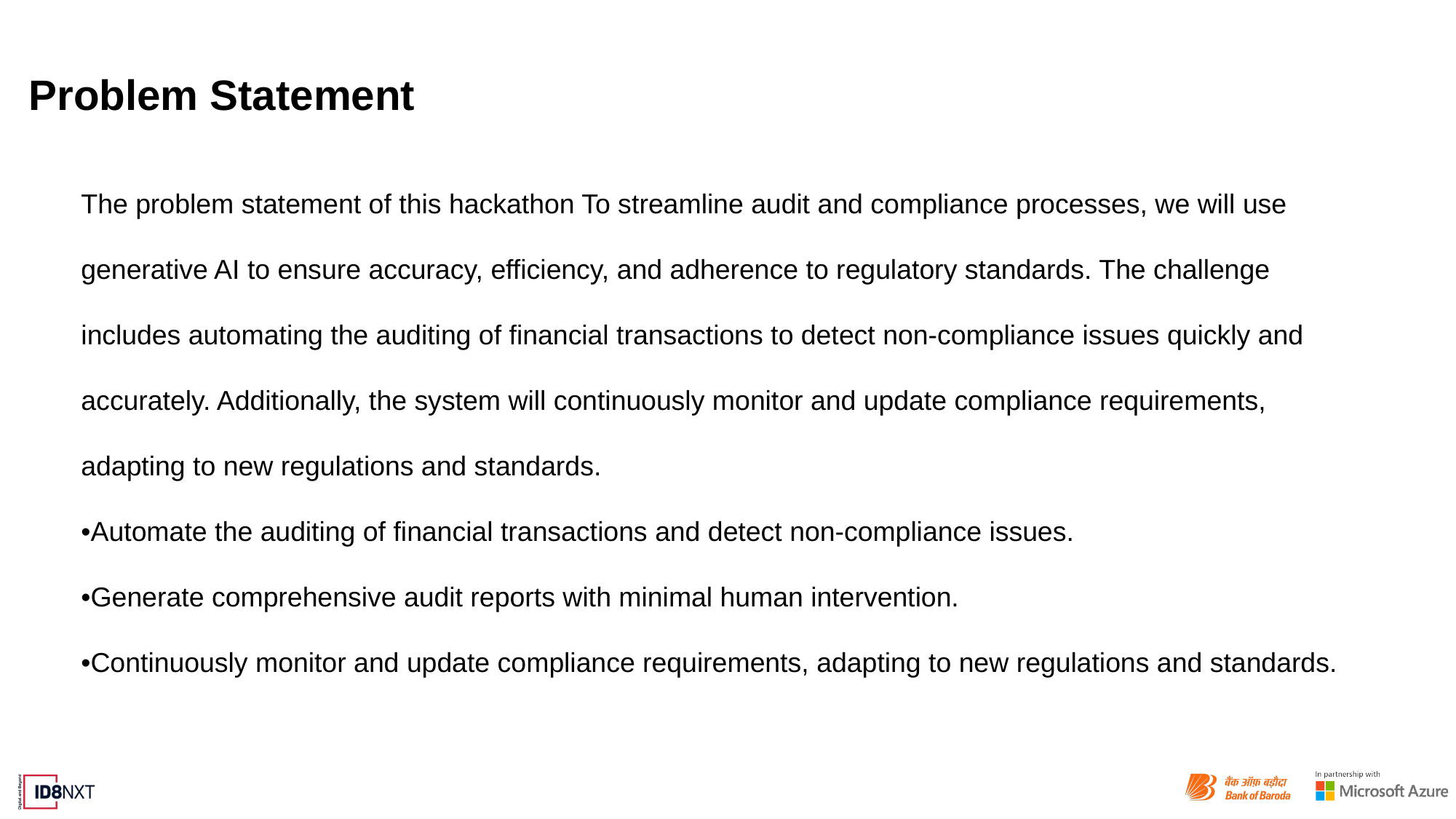

# Problem Statement

The problem statement of this hackathon To streamline audit and compliance processes, we will use generative AI to ensure accuracy, efficiency, and adherence to regulatory standards. The challenge includes automating the auditing of financial transactions to detect non-compliance issues quickly and accurately. Additionally, the system will continuously monitor and update compliance requirements, adapting to new regulations and standards.
•Automate the auditing of financial transactions and detect non-compliance issues.
•Generate comprehensive audit reports with minimal human intervention.
•Continuously monitor and update compliance requirements, adapting to new regulations and standards.